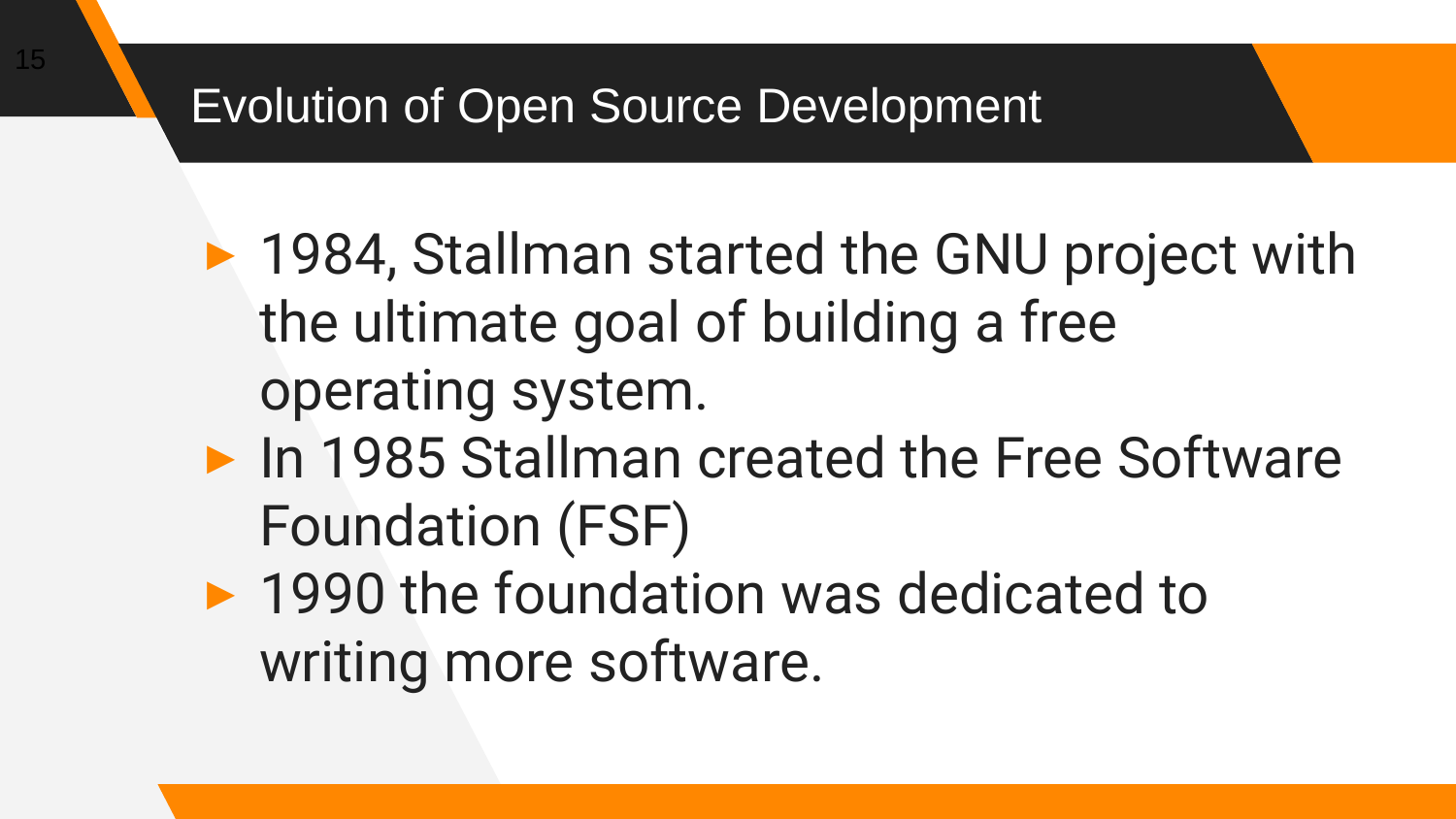

15
# Evolution of Open Source Development
1984, Stallman started the GNU project with the ultimate goal of building a free operating system.
In 1985 Stallman created the Free Software Foundation (FSF)
1990 the foundation was dedicated to writing more software.